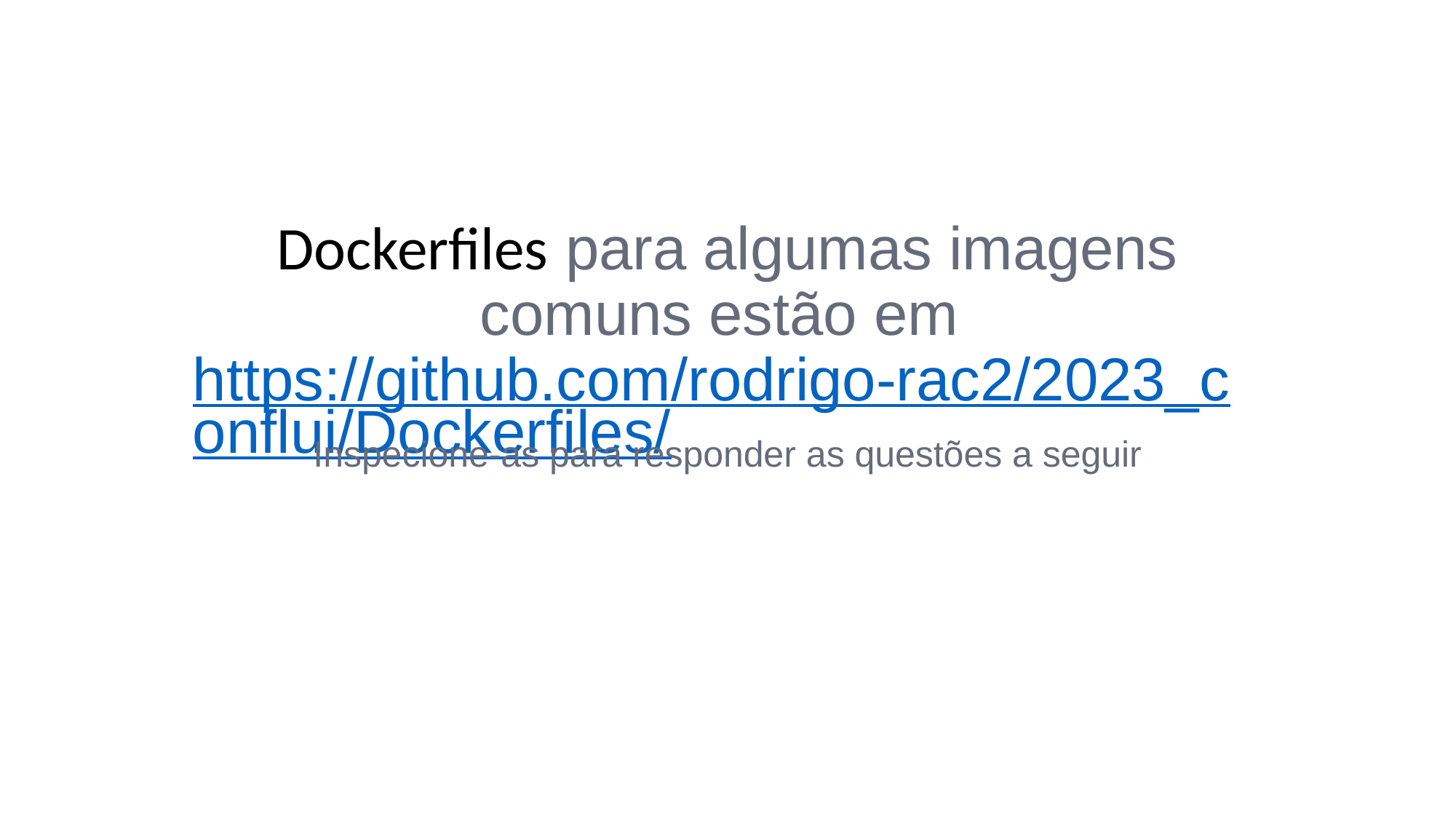

# Dockerfiles para algumas imagens comuns estão em https://github.com/rodrigo-rac2/2023_conflui/Dockerfiles/
Inspecione-as para responder as questões a seguir